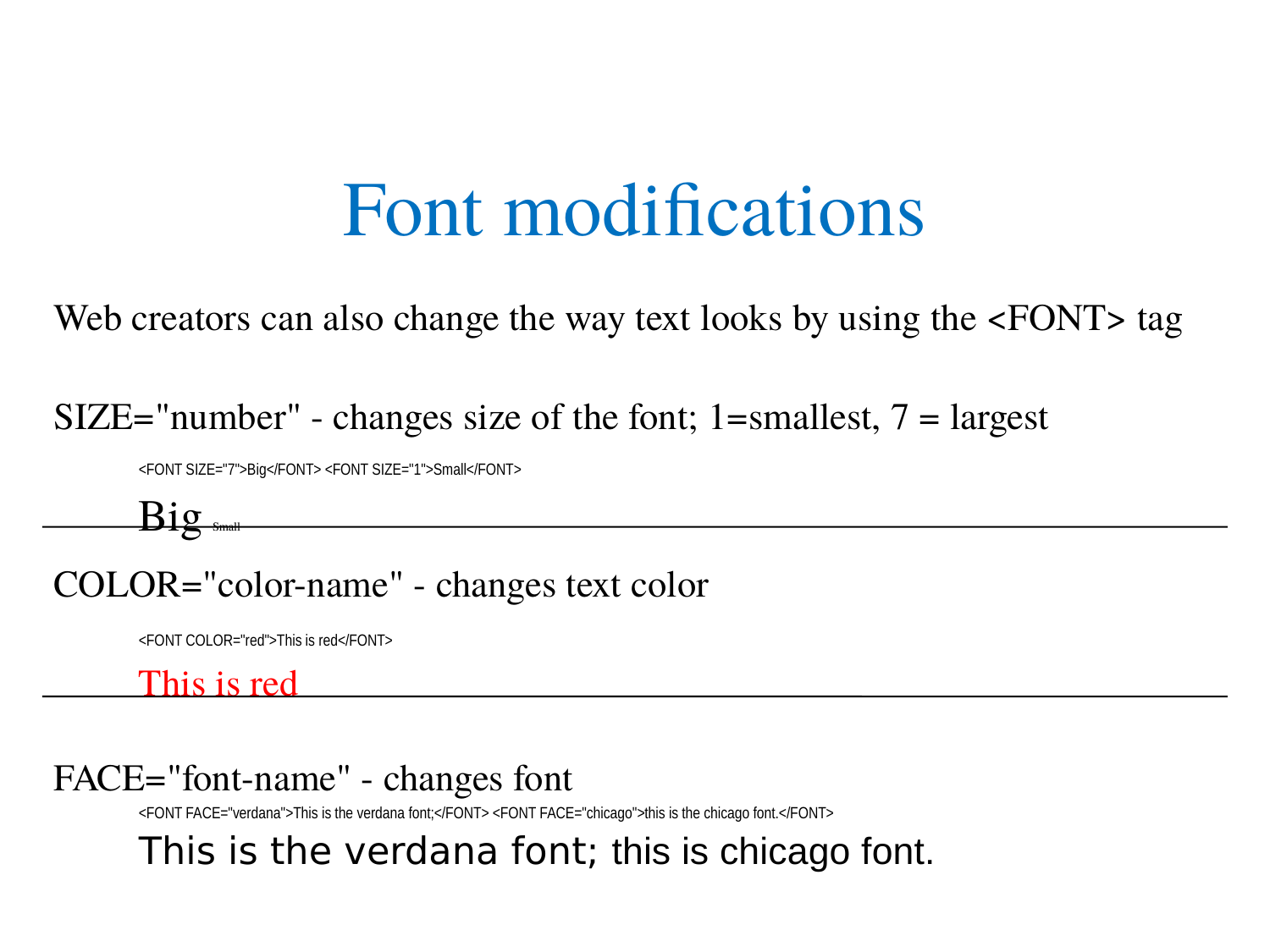

# Font modifications
Web creators can also change the way text looks by using the <FONT> tag

SIZE="number" - changes size of the font; 1=smallest, 7 = largest
	<FONT SIZE="7">Big</FONT> <FONT SIZE="1">Small</FONT>
			Big Small
COLOR="color-name" - changes text color
	<FONT COLOR="red">This is red</FONT>
			This is red
FACE="font-name" - changes font
	<FONT FACE="verdana">This is the verdana font;</FONT> <FONT FACE="chicago">this is the chicago font.</FONT>
			This is the verdana font; this is chicago font.